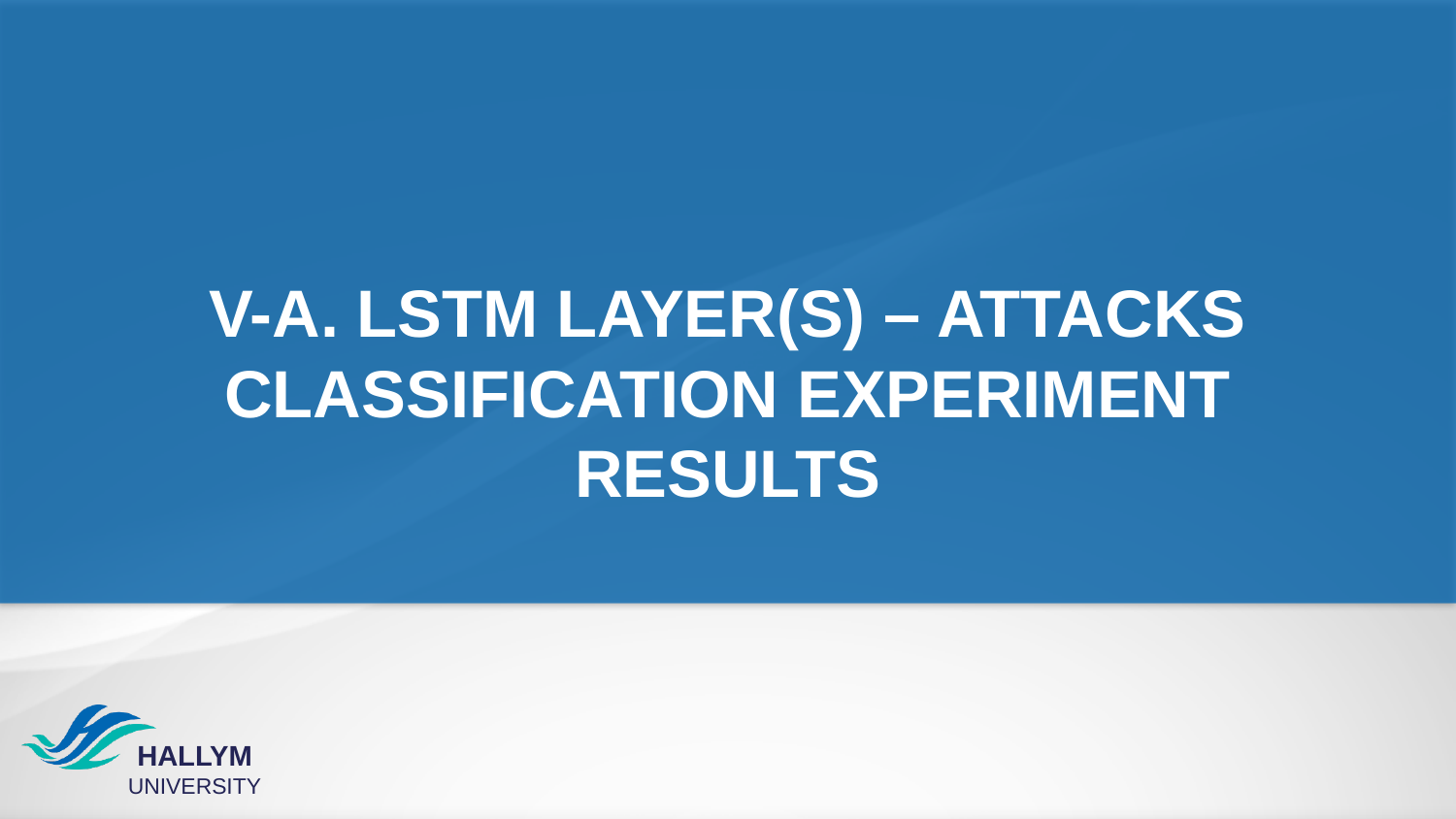

V-A. LSTM LAYER(S) – ATTACKS CLASSIFICATION EXPERIMENT RESULTS